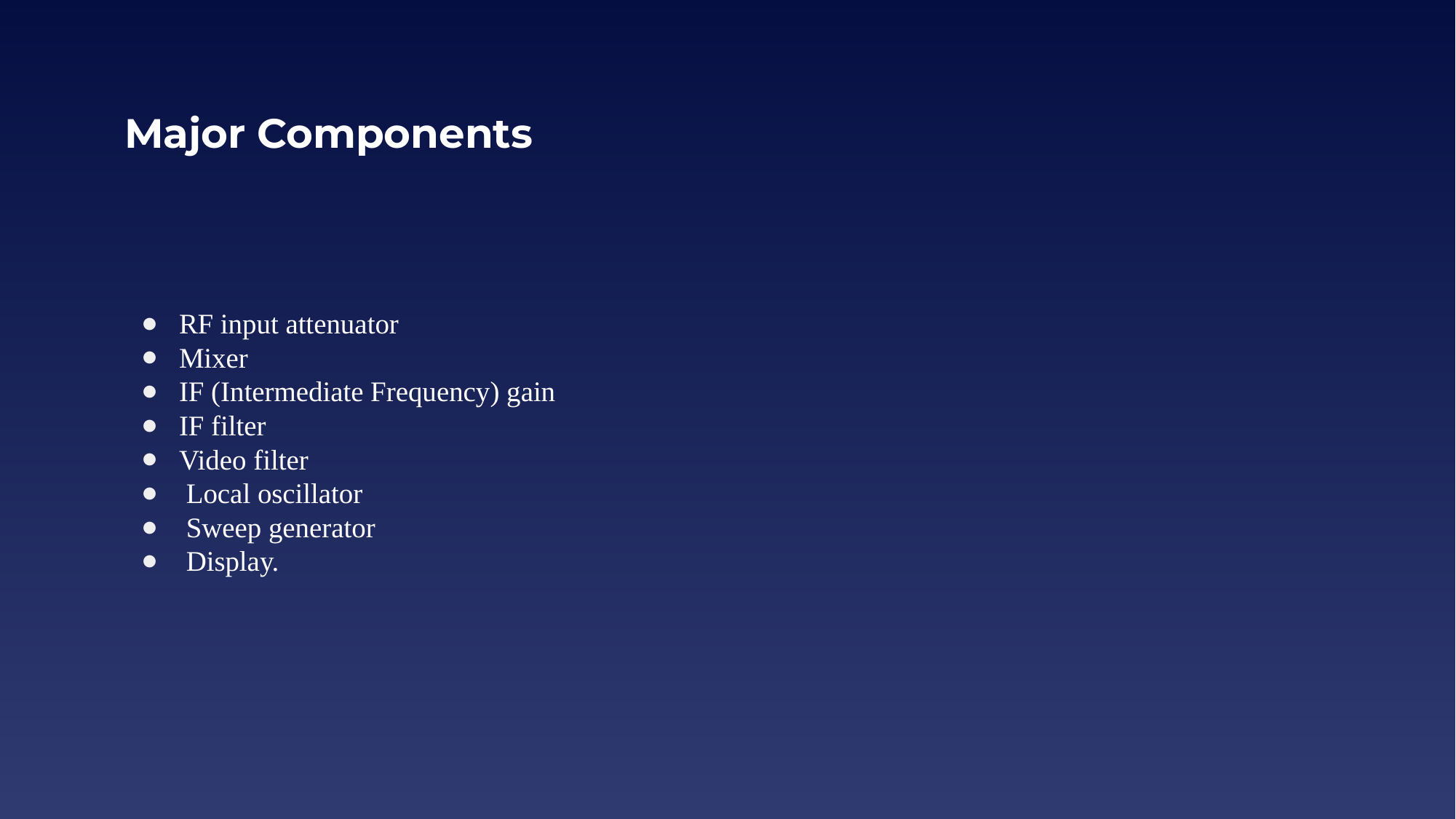

# Major Components
RF input attenuator
Mixer
IF (Intermediate Frequency) gain
IF filter
Video filter
 Local oscillator
 Sweep generator
 Display.